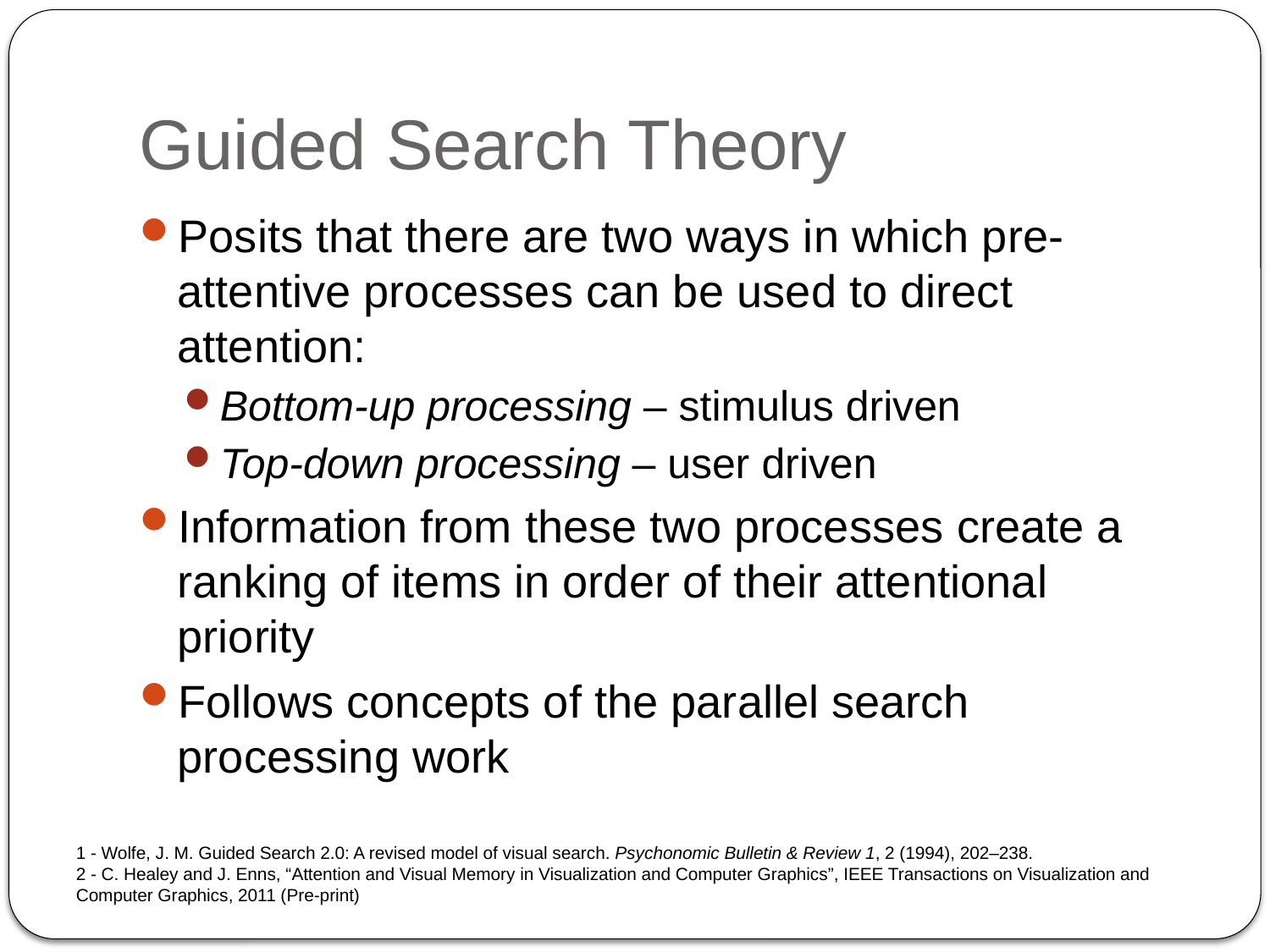

# Guided Search Theory
Posits that there are two ways in which pre-attentive processes can be used to direct attention:
Bottom-up processing – stimulus driven
Top-down processing – user driven
Information from these two processes create a ranking of items in order of their attentional priority
Follows concepts of the parallel search processing work
1 - Wolfe, J. M. Guided Search 2.0: A revised model of visual search. Psychonomic Bulletin & Review 1, 2 (1994), 202–238.
2 - C. Healey and J. Enns, “Attention and Visual Memory in Visualization and Computer Graphics”, IEEE Transactions on Visualization and Computer Graphics, 2011 (Pre-print)